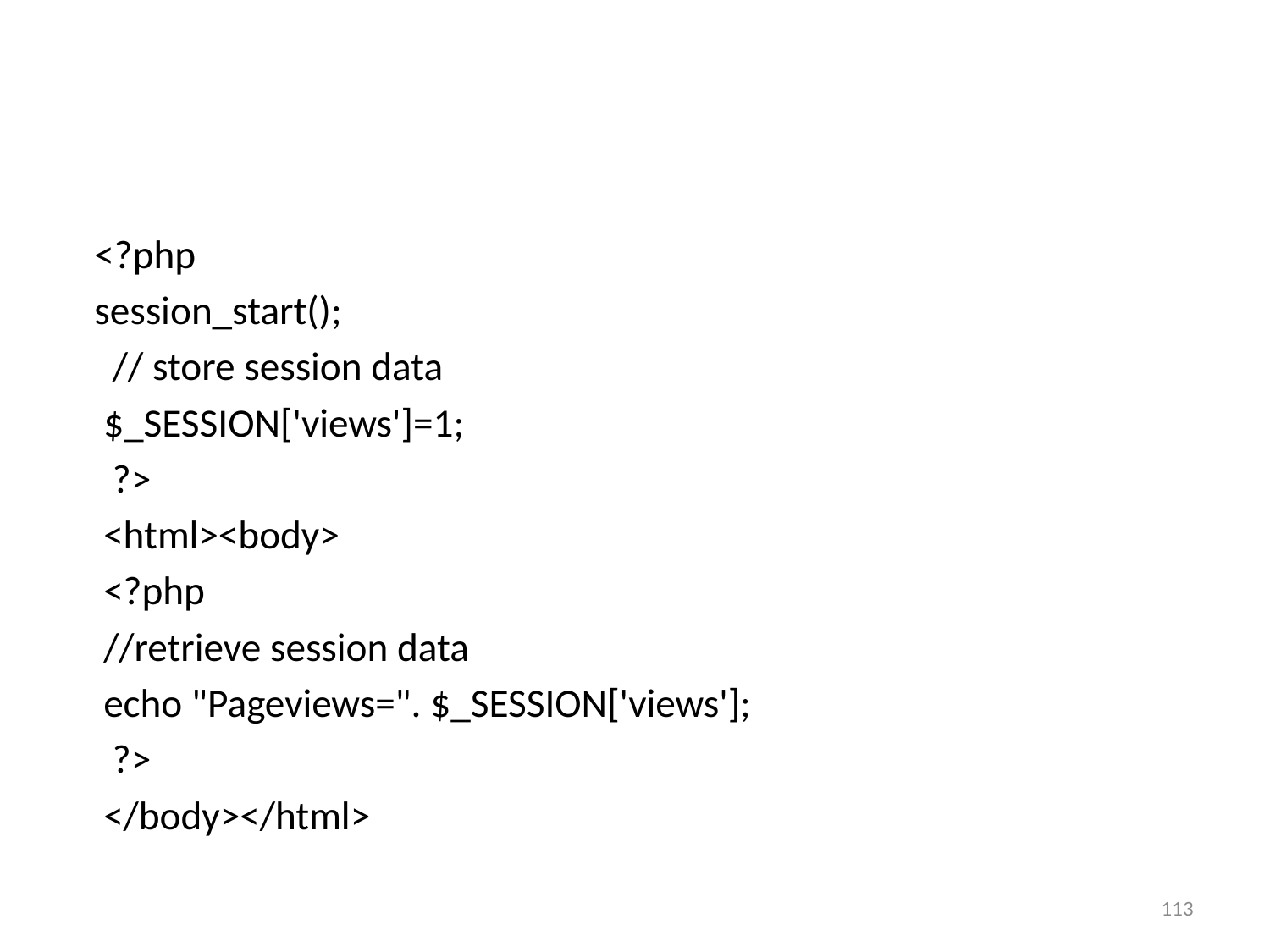

#
  <?php
  session_start();
    // store session data
   $_SESSION['views']=1;
    ?>
   <html><body>
   <?php
   //retrieve session data
   echo "Pageviews=". $_SESSION['views'];
    ?>
   </body></html>
113